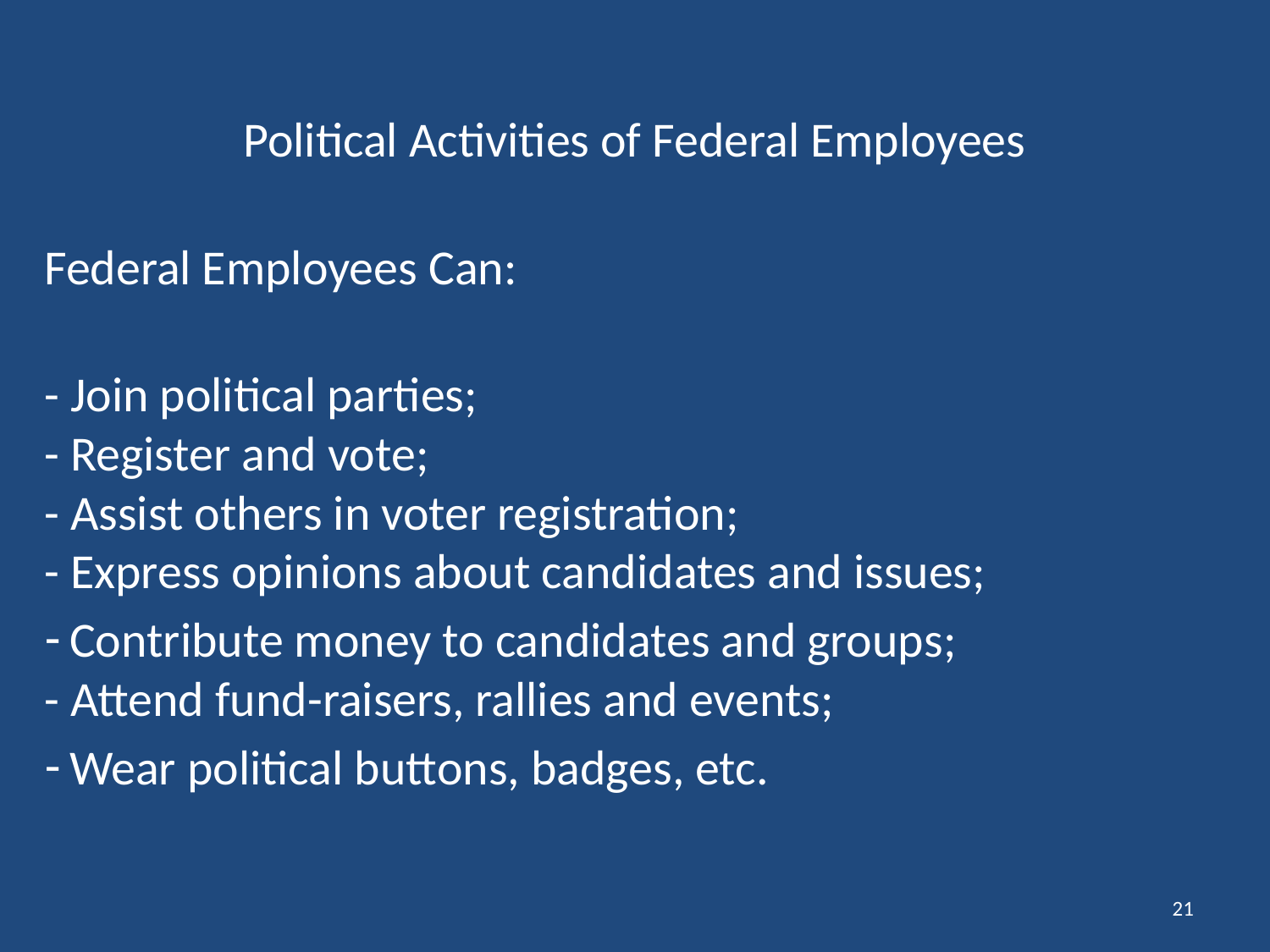

Political Activities of Federal Employees
Federal Employees Can:
- Join political parties;
- Register and vote;
- Assist others in voter registration;
- Express opinions about candidates and issues;
 Contribute money to candidates and groups;
- Attend fund-raisers, rallies and events;
 Wear political buttons, badges, etc.

21